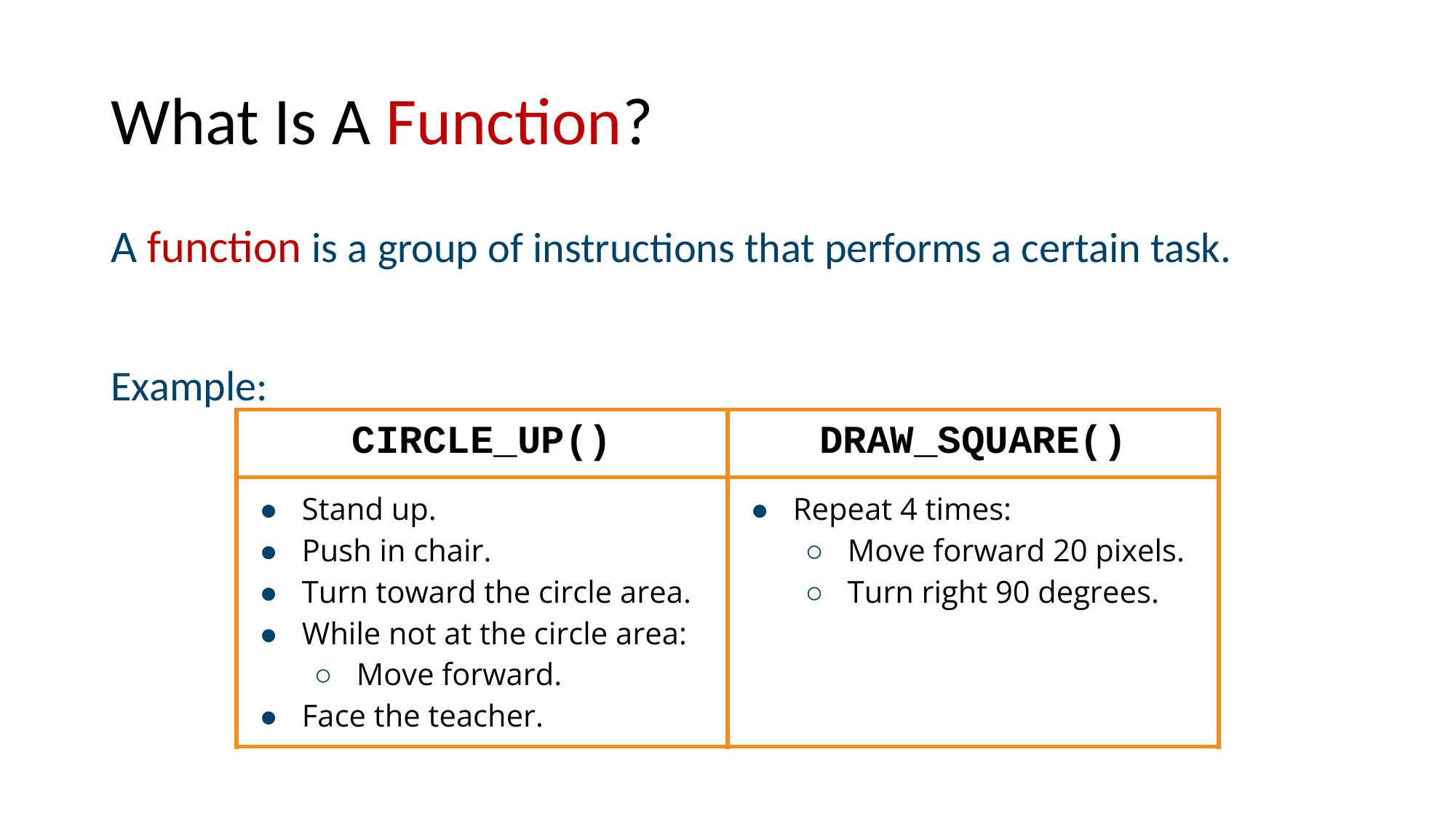

# What Is A Function?
A function is a group of instructions that performs a certain task.

Example:
| CIRCLE\_UP() | DRAW\_SQUARE() |
| --- | --- |
| Stand up. Push in chair. Turn toward the circle area. While not at the circle area: Move forward. Face the teacher. | Repeat 4 times: Move forward 20 pixels. Turn right 90 degrees. |